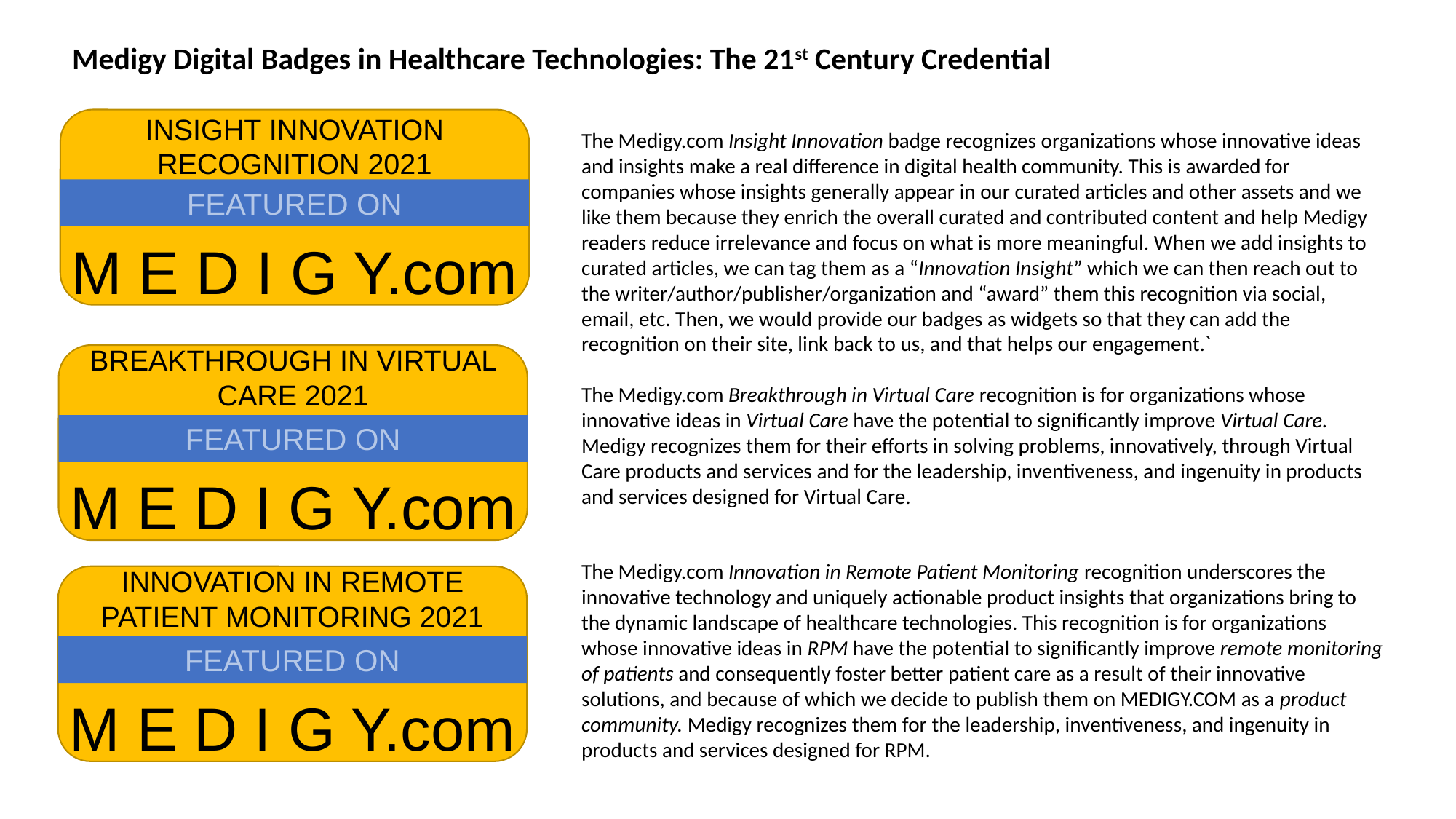

Medigy Digital Badges in Healthcare Technologies: The 21st Century Credential

INSIGHT INNOVATION RECOGNITION 2021

The Medigy.com Insight Innovation badge recognizes organizations whose innovative ideas and insights make a real difference in digital health community. This is awarded for companies whose insights generally appear in our curated articles and other assets and we like them because they enrich the overall curated and contributed content and help Medigy readers reduce irrelevance and focus on what is more meaningful. When we add insights to curated articles, we can tag them as a “Innovation Insight” which we can then reach out to the writer/author/publisher/organization and “award” them this recognition via social, email, etc. Then, we would provide our badges as widgets so that they can add the recognition on their site, link back to us, and that helps our engagement.`
FEATURED ON
M E D I G Y.com
BREAKTHROUGH IN VIRTUAL CARE 2021

The Medigy.com Breakthrough in Virtual Care recognition is for organizations whose innovative ideas in Virtual Care have the potential to significantly improve Virtual Care. Medigy recognizes them for their efforts in solving problems, innovatively, through Virtual Care products and services and for the leadership, inventiveness, and ingenuity in products and services designed for Virtual Care.
FEATURED ON
M E D I G Y.com
The Medigy.com Innovation in Remote Patient Monitoring recognition underscores the innovative technology and uniquely actionable product insights that organizations bring to the dynamic landscape of healthcare technologies. This recognition is for organizations whose innovative ideas in RPM have the potential to significantly improve remote monitoring of patients and consequently foster better patient care as a result of their innovative solutions, and because of which we decide to publish them on MEDIGY.COM as a product community. Medigy recognizes them for the leadership, inventiveness, and ingenuity in products and services designed for RPM.
INNOVATION IN REMOTE PATIENT MONITORING 2021

FEATURED ON
M E D I G Y.com